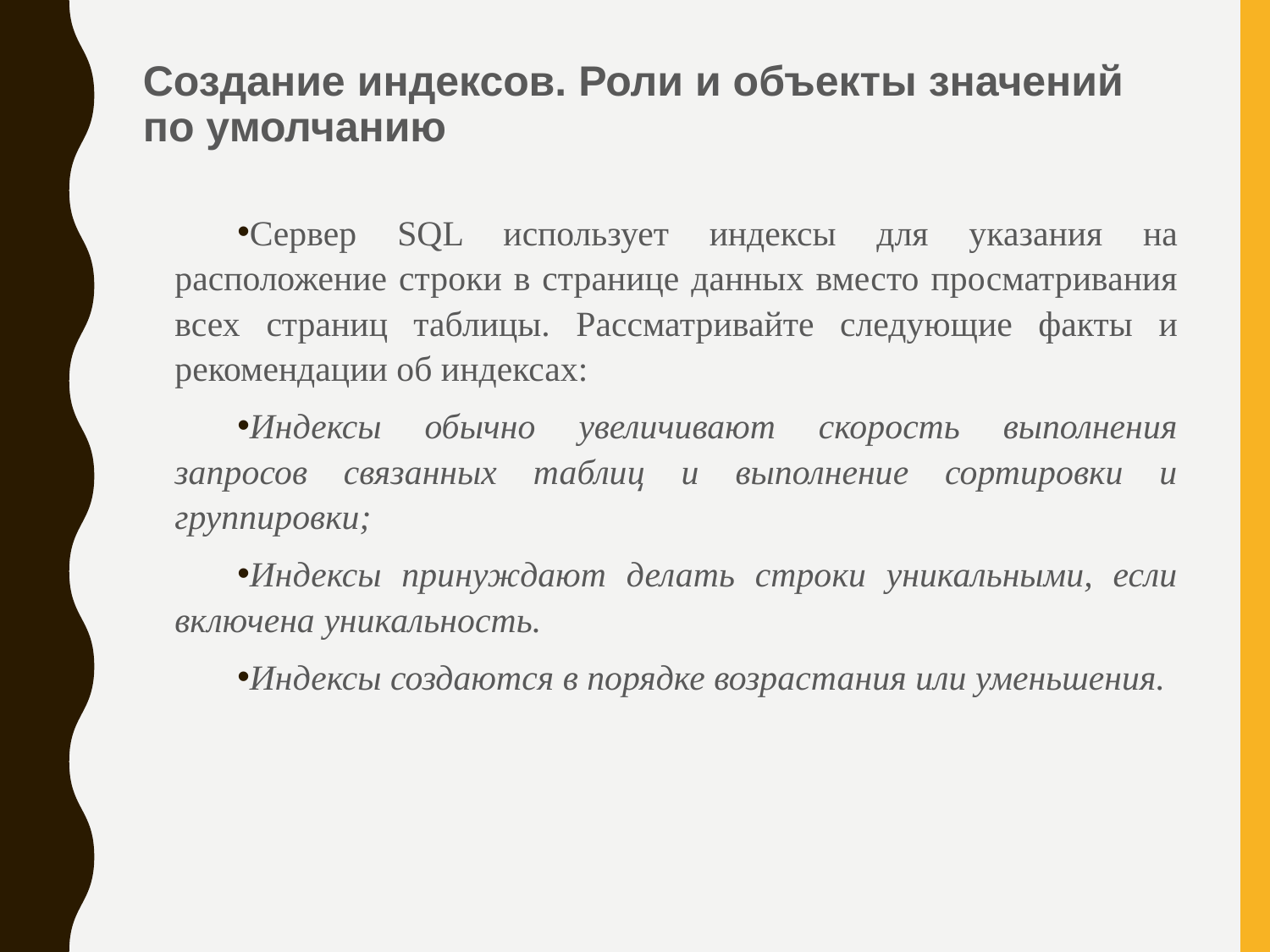

# Создание индексов. Роли и объекты значений по умолчанию
Сервер SQL использует индексы для указания на расположение строки в странице данных вместо просматривания всех страниц таблицы. Рассматривайте следующие факты и рекомендации об индексах:
Индексы обычно увеличивают скорость выполнения запросов связанных таблиц и выполнение сортировки и группировки;
Индексы принуждают делать строки уникальными, если включена уникальность.
Индексы создаются в порядке возрастания или уменьшения.